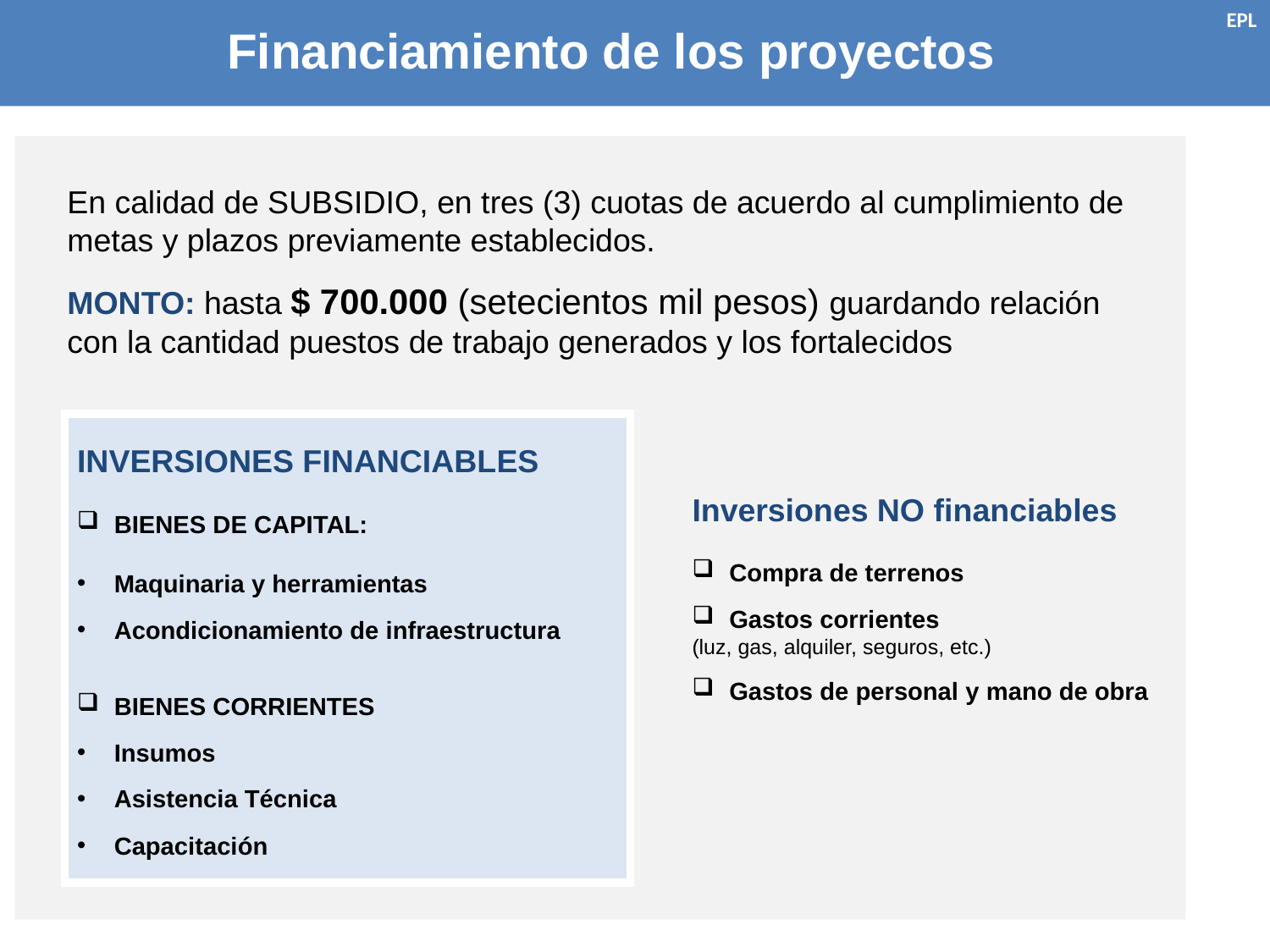

EPL
Financiamiento de los proyectos

En calidad de SUBSIDIO, en tres (3) cuotas de acuerdo al cumplimiento de metas y plazos previamente establecidos.

MONTO: hasta $ 700.000 (setecientos mil pesos) guardando relación con la cantidad puestos de trabajo generados y los fortalecidos

INVERSIONES FINANCIABLES

 BIENES DE CAPITAL:

 Maquinaria y herramientas

 Acondicionamiento de infraestructura

 BIENES CORRIENTES

 Insumos

 Asistencia Técnica

 Capacitación

Inversiones NO financiables

 Compra de terrenos

 Gastos corrientes
(luz, gas, alquiler, seguros, etc.)

 Gastos de personal y mano de obra